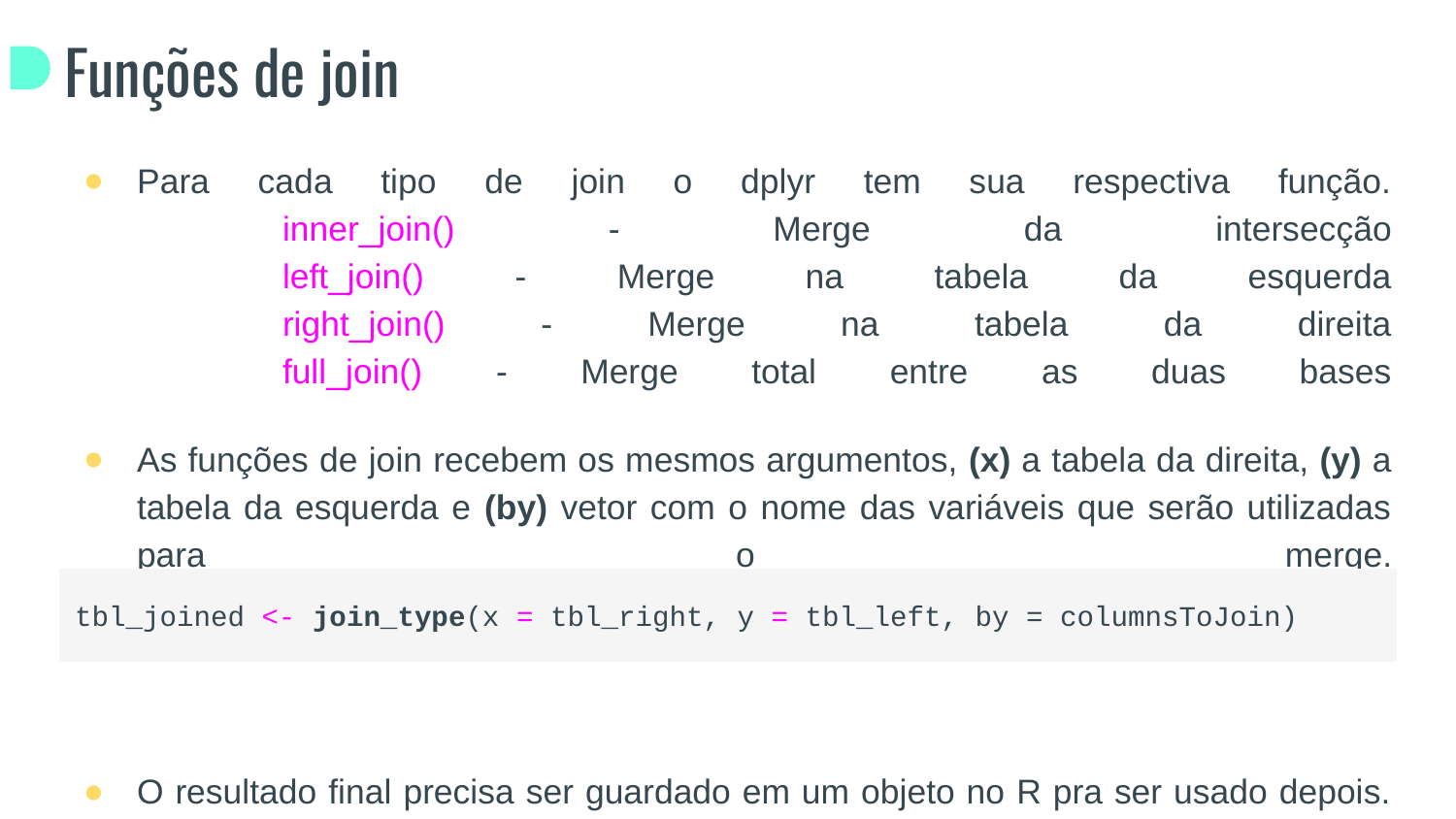

# Funções de join

Para cada tipo de join o dplyr tem sua respectiva função.
	inner_join() - Merge da intersecção
	left_join() - Merge na tabela da esquerda
	right_join() - Merge na tabela da direita
	full_join() - Merge total entre as duas bases
As funções de join recebem os mesmos argumentos, (x) a tabela da direita, (y) a tabela da esquerda e (by) vetor com o nome das variáveis que serão utilizadas para o merge.
O resultado final precisa ser guardado em um objeto no R pra ser usado depois.

tbl_joined <- join_type(x = tbl_right, y = tbl_left, by = columnsToJoin)